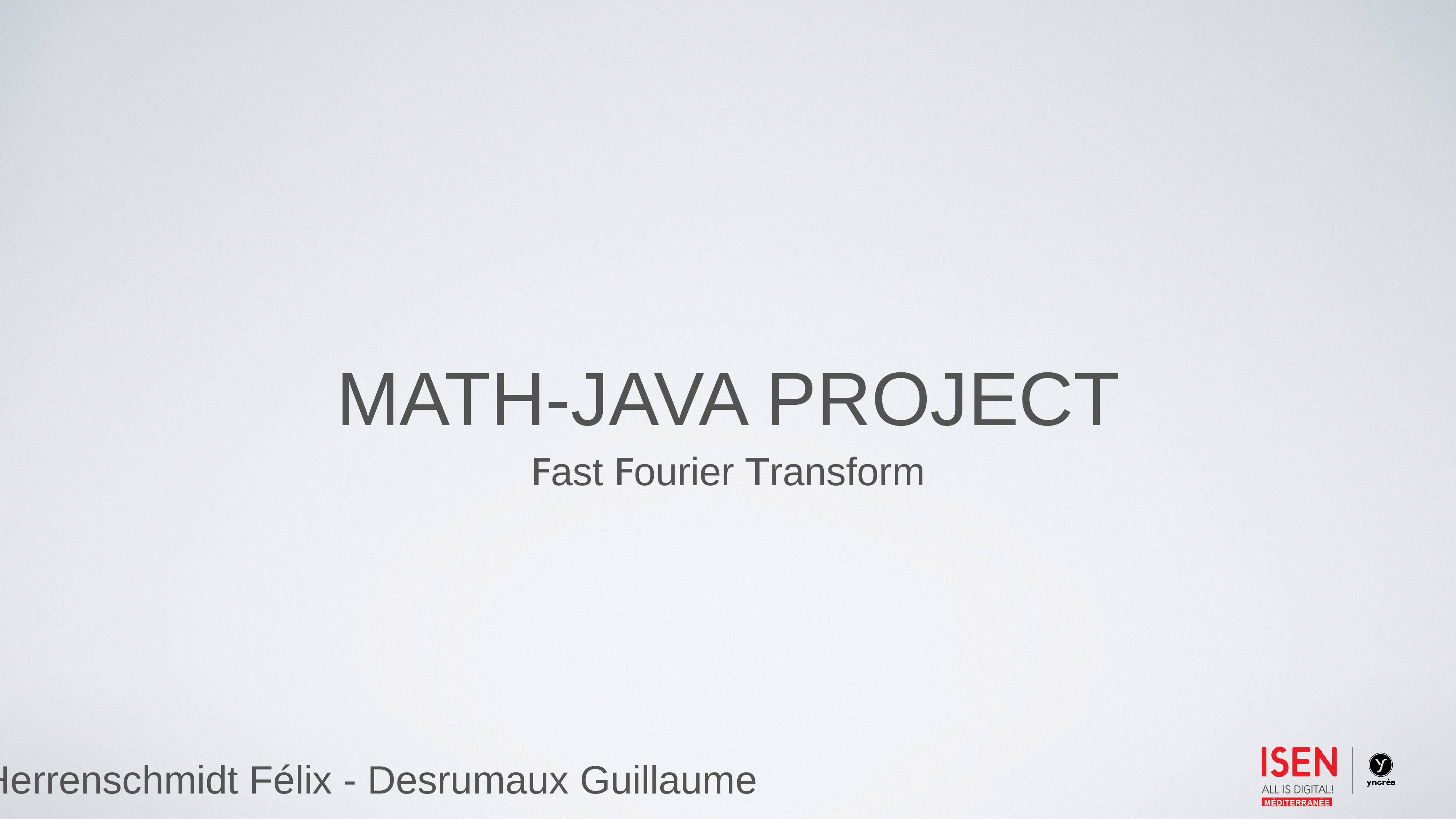

# Math-Java Project
Fast Fourier Transform
Herrenschmidt Félix - Desrumaux Guillaume